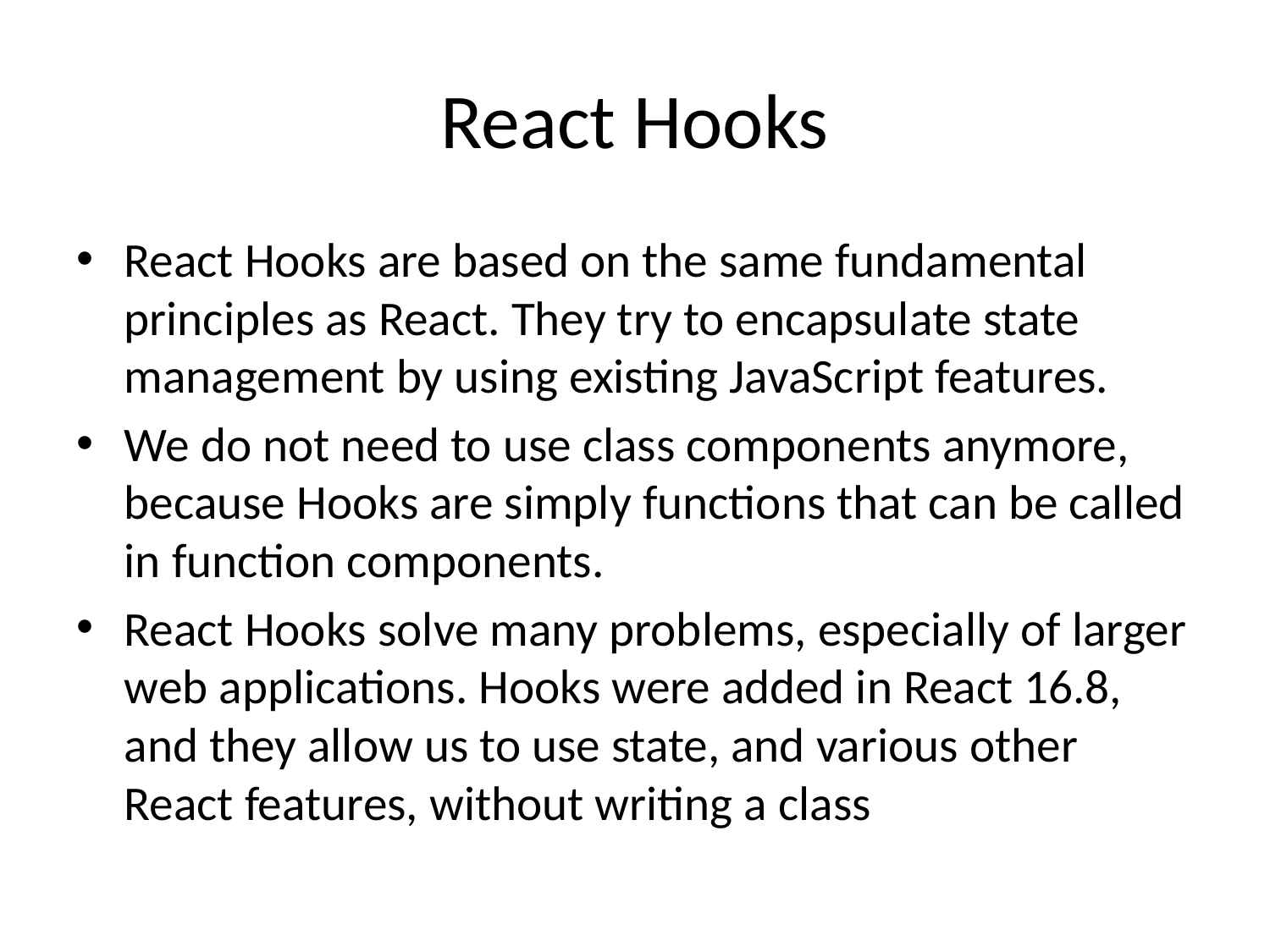

# React Hooks
React Hooks are based on the same fundamental principles as React. They try to encapsulate state management by using existing JavaScript features.
We do not need to use class components anymore, because Hooks are simply functions that can be called in function components.
React Hooks solve many problems, especially of larger web applications. Hooks were added in React 16.8, and they allow us to use state, and various other React features, without writing a class